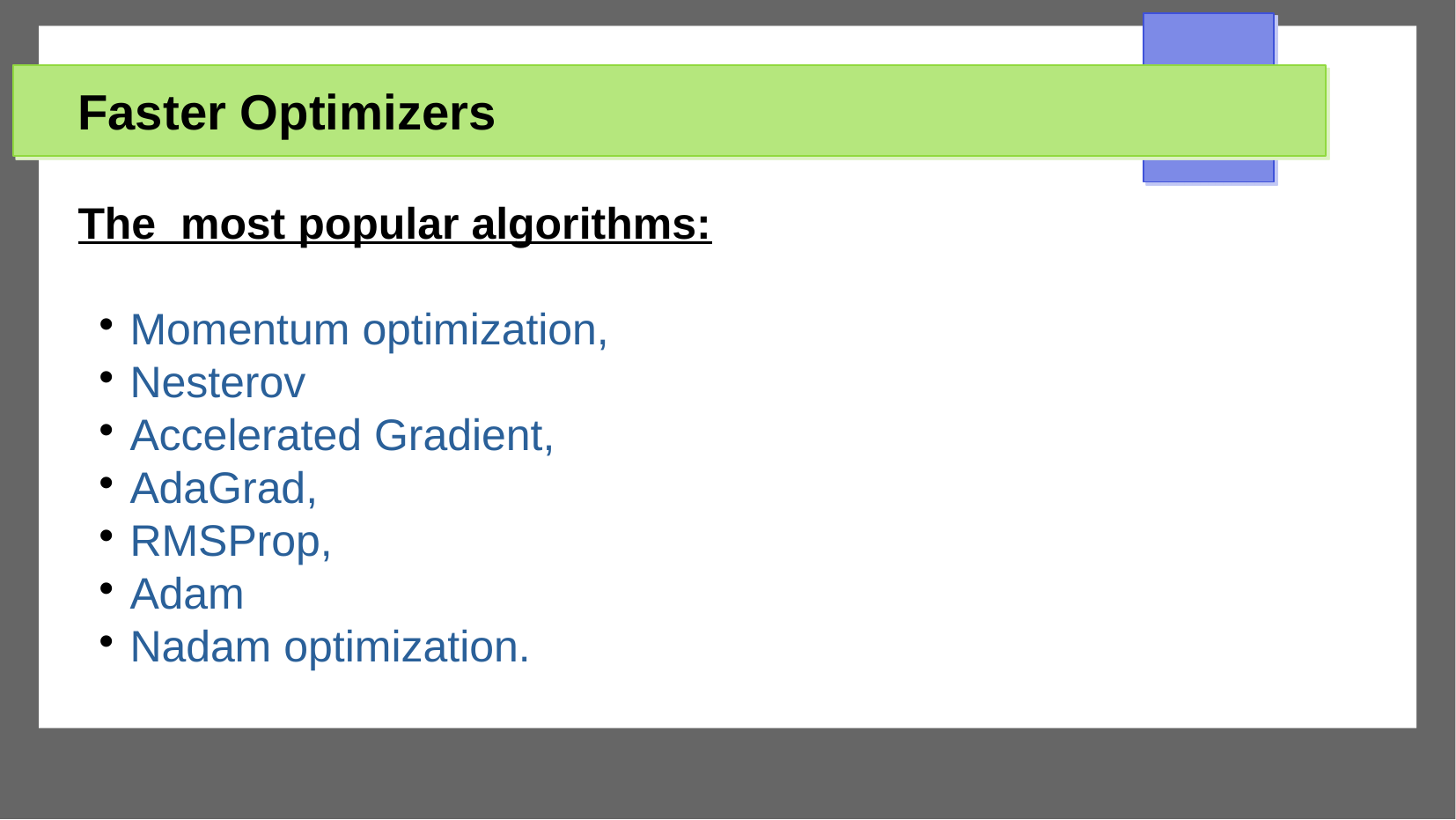

Faster Optimizers
The  most popular algorithms:

Momentum optimization,
Nesterov
Accelerated Gradient,
AdaGrad,
RMSProp,
Adam
Nadam optimization.